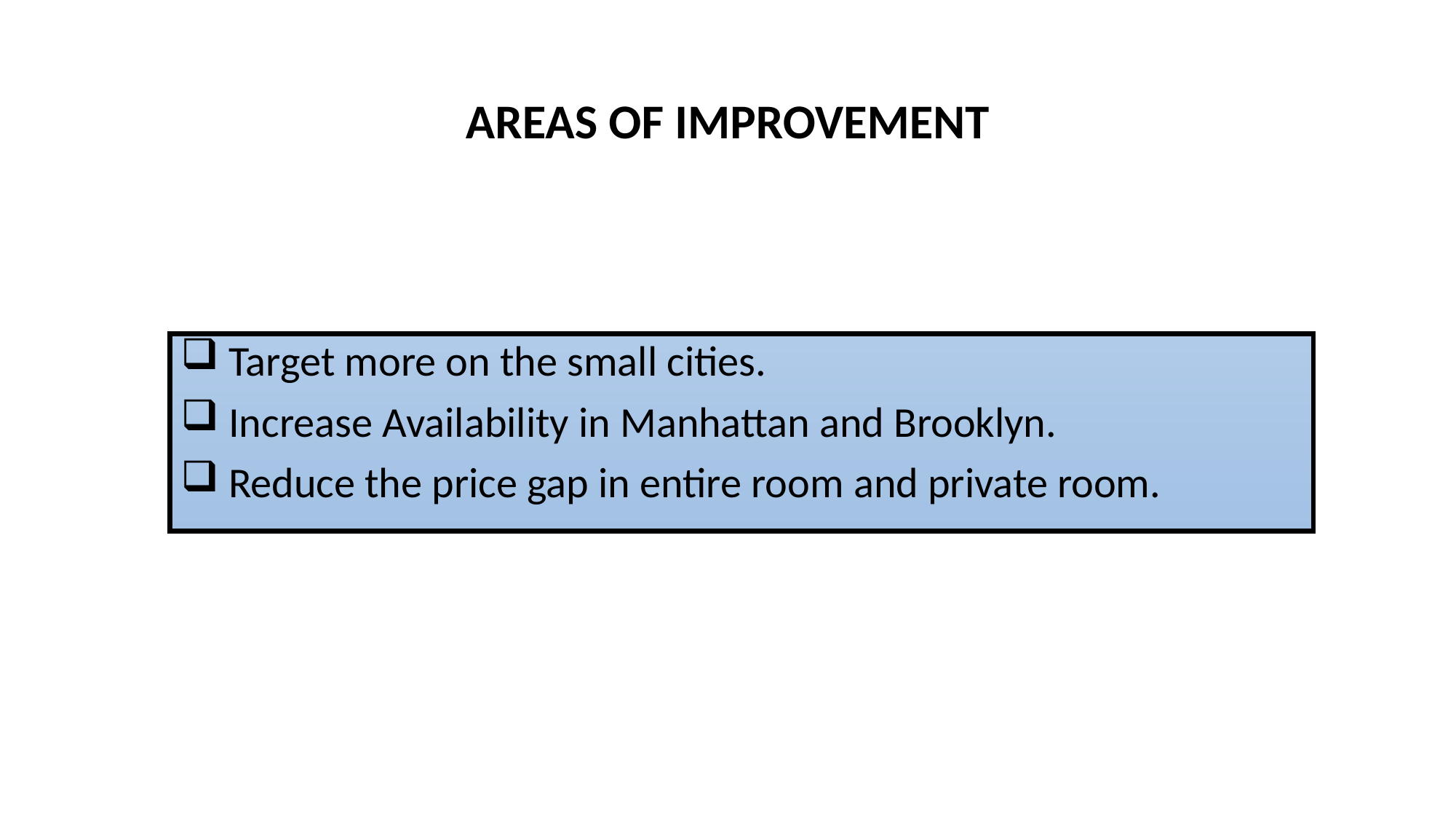

# AREAS OF IMPROVEMENT
 Target more on the small cities.
 Increase Availability in Manhattan and Brooklyn.
 Reduce the price gap in entire room and private room.